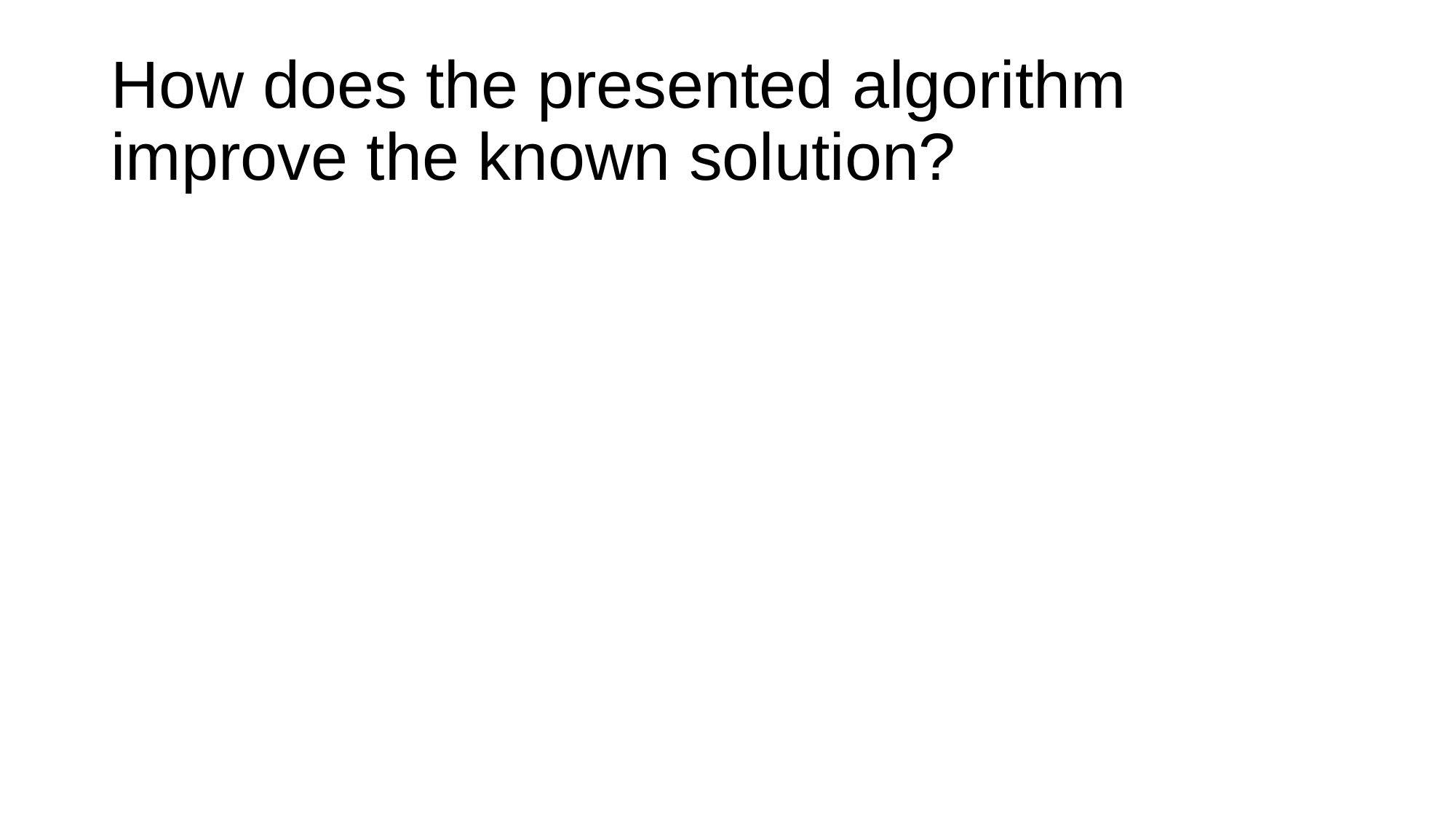

# How does the presented algorithm improve the known solution?